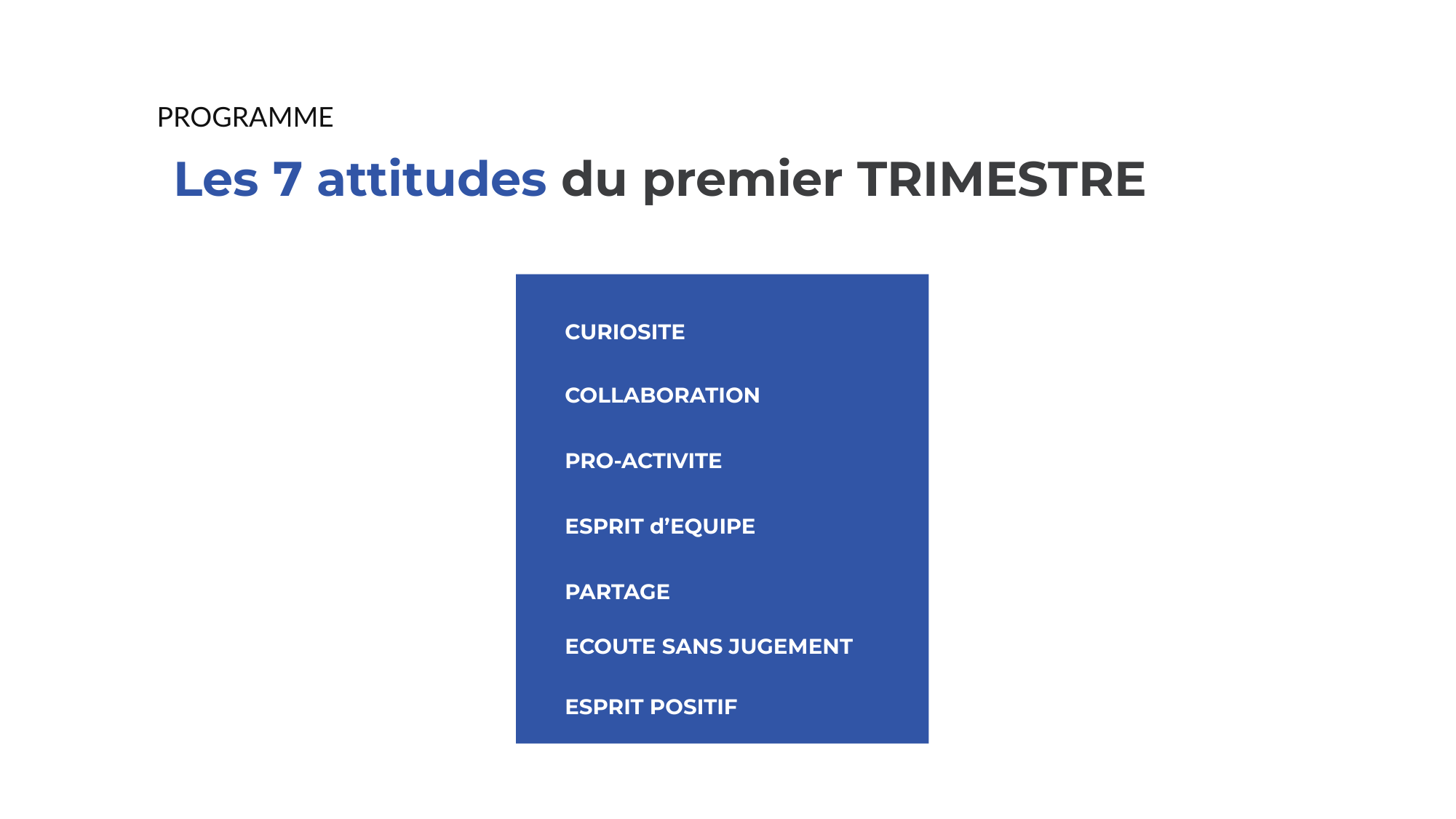

PROGRAMME
Les 7 attitudes du premier TRIMESTRE

CURIOSITE
COLLABORATION
PRO-ACTIVITE
ESPRIT d’EQUIPE
PARTAGE
ECOUTE SANS JUGEMENT
ESPRIT POSITIF